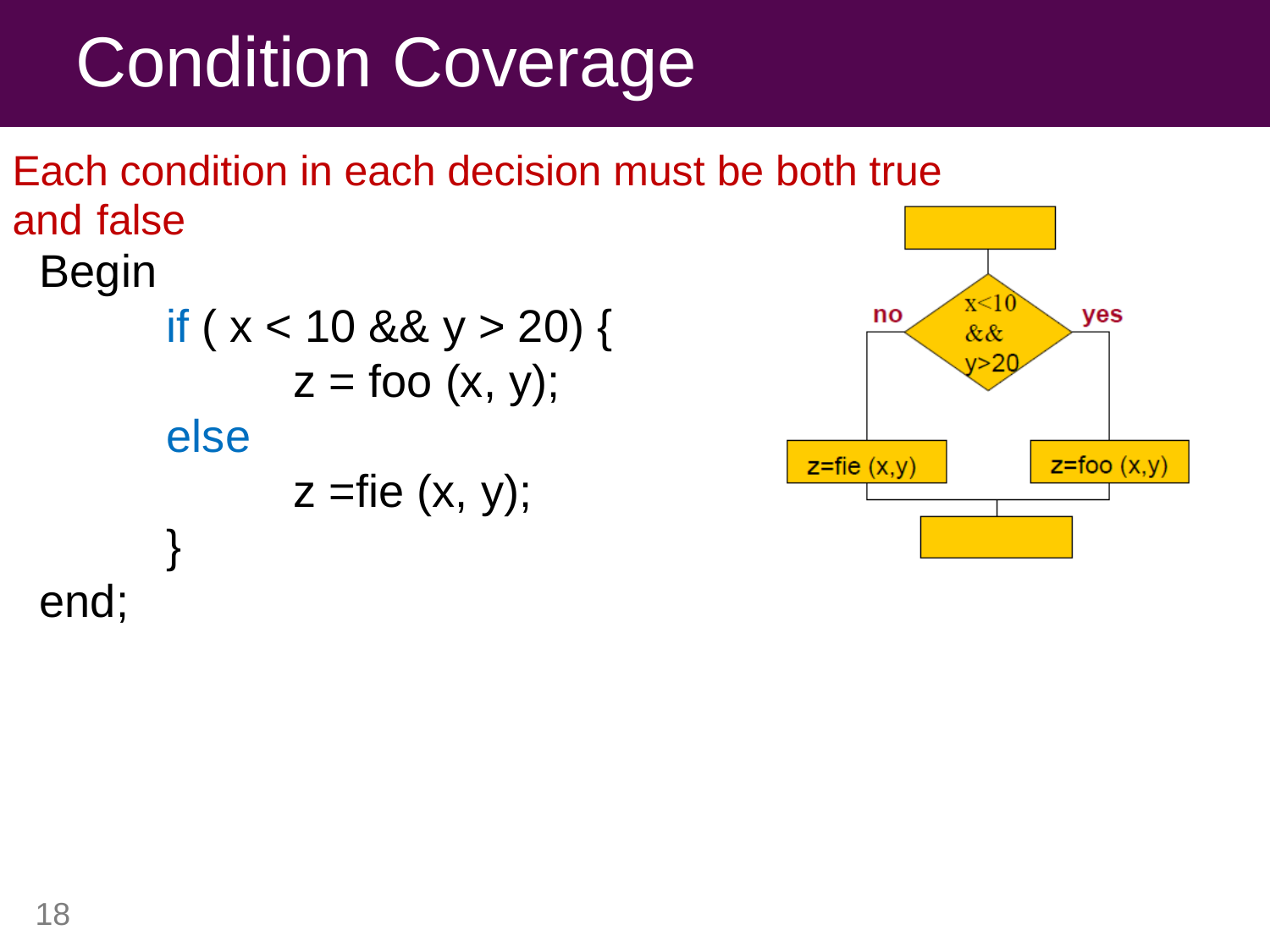

# Condition Coverage
Each condition in each decision must be both true and false
Begin
if ( x < 10 && y > 20) {
z = foo (x, y);
else
z =fie (x, y);
}
end;

18